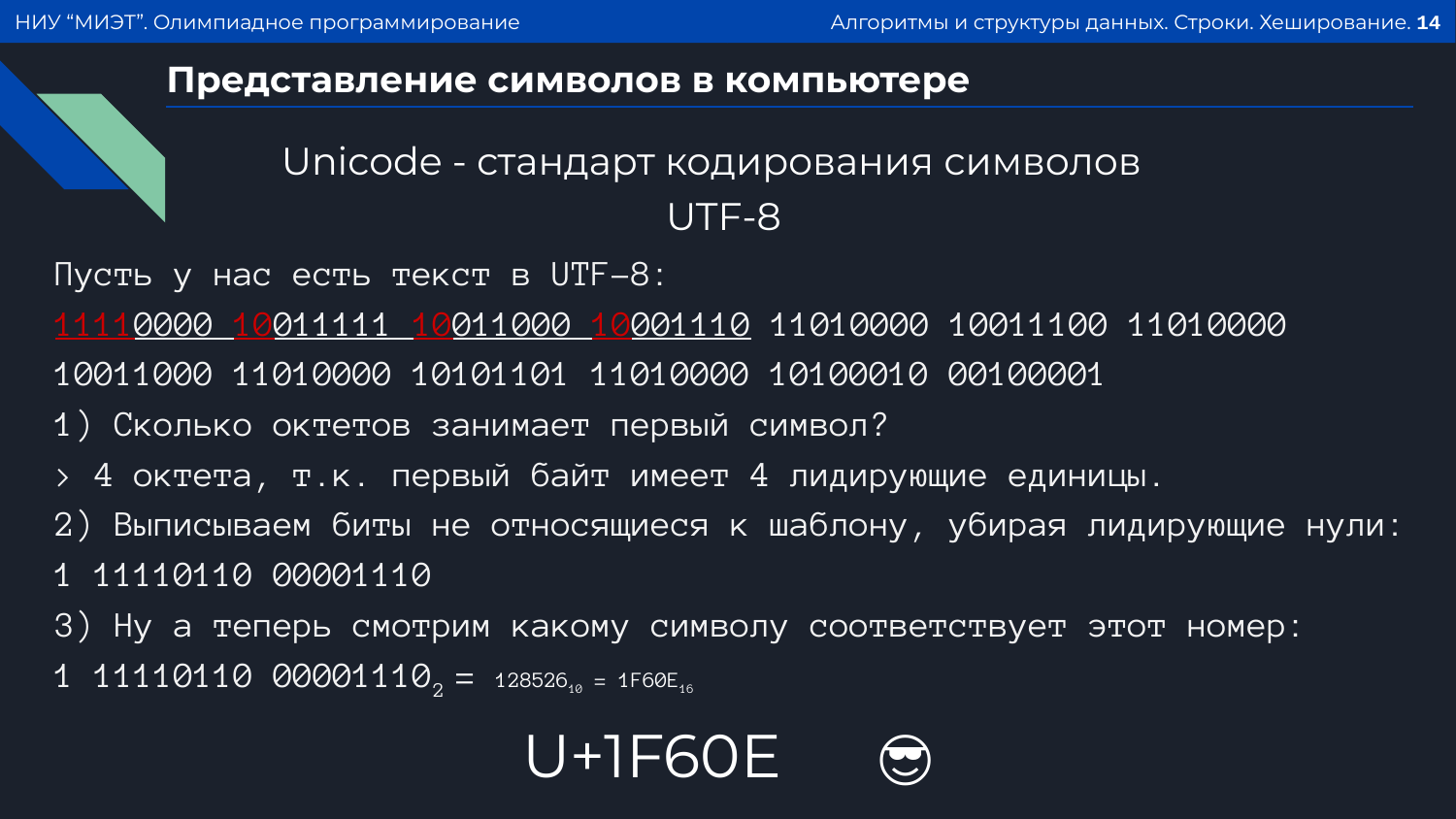

# Представление символов в компьютере
Unicode - стандарт кодирования символов
UTF-8
Пусть у нас есть текст в UTF-8:
11110000 10011111 10011000 10001110 11010000 10011100 11010000 10011000 11010000 10101101 11010000 10100010 00100001
1) Сколько октетов занимает первый символ?
> 4 октета, т.к. первый байт имеет 4 лидирующие единицы.
2) Выписываем биты не относящиеся к шаблону, убирая лидирующие нули:
1 11110110 00001110
3) Ну а теперь смотрим какому символу соответствует этот номер:
1 11110110 000011102 = 12852610 = 1F60E16

U+1F60E      😎